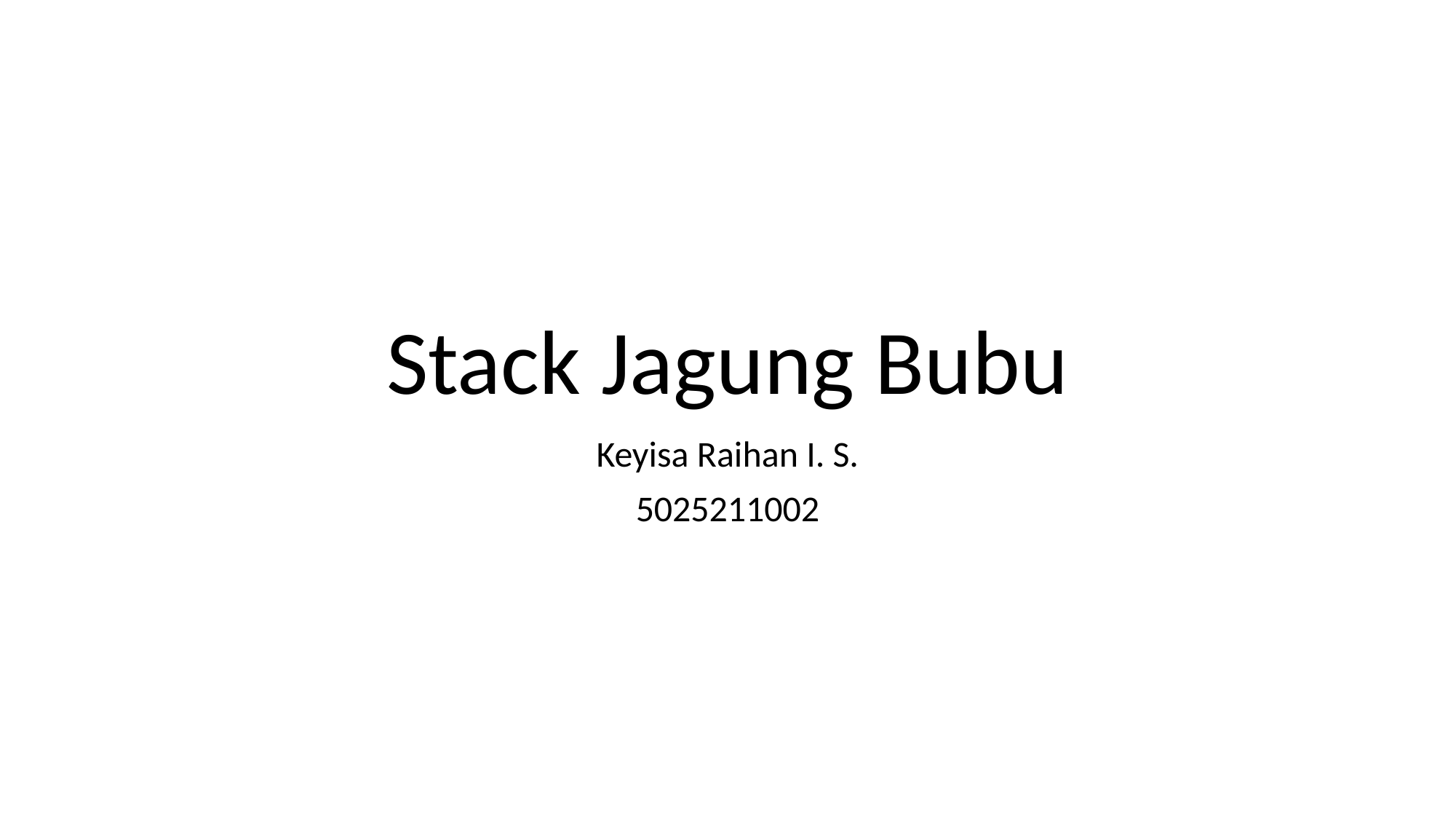

# Stack Jagung Bubu
Keyisa Raihan I. S.
5025211002